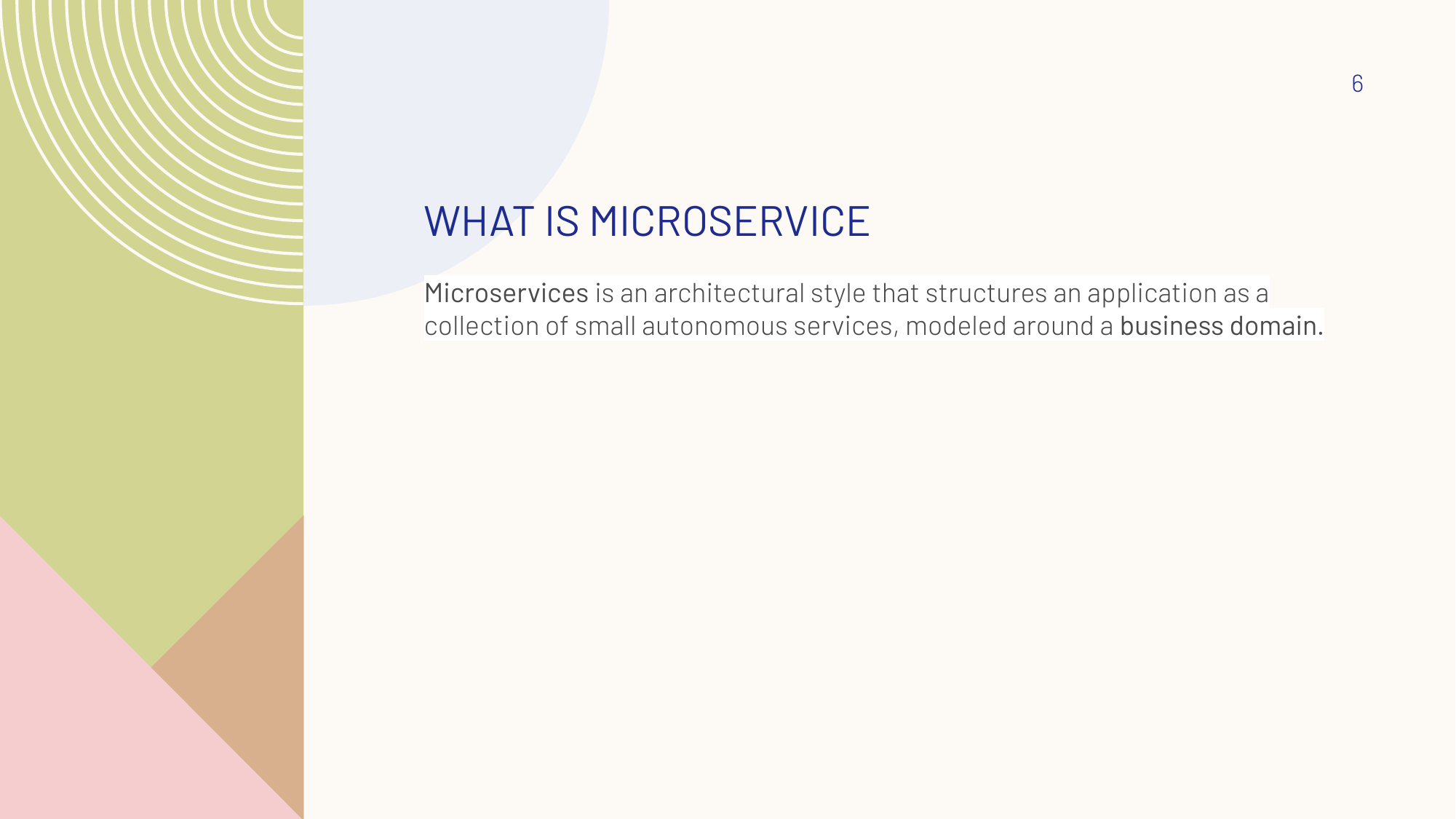

6
# What is Microservice
Microservices is an architectural style that structures an application as a collection of small autonomous services, modeled around a business domain.